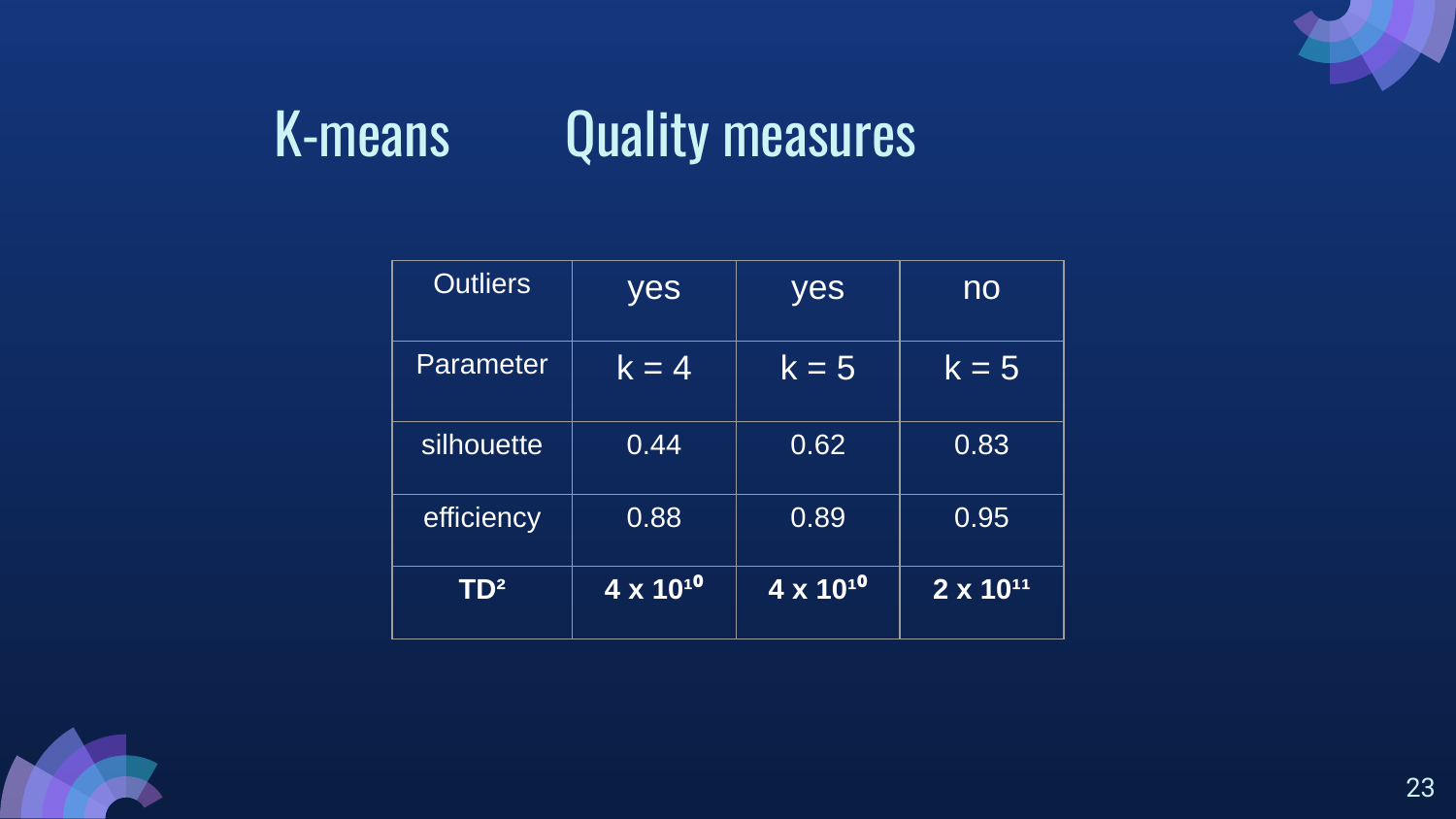

K-means	Quality measures
| Outliers | yes | yes | no |
| --- | --- | --- | --- |
| Parameter | k = 4 | k = 5 | k = 5 |
| silhouette | 0.44 | 0.62 | 0.83 |
| efficiency | 0.88 | 0.89 | 0.95 |
| TD² | 4 x 10¹⁰ | 4 x 10¹⁰ | 2 x 10¹¹ |
23